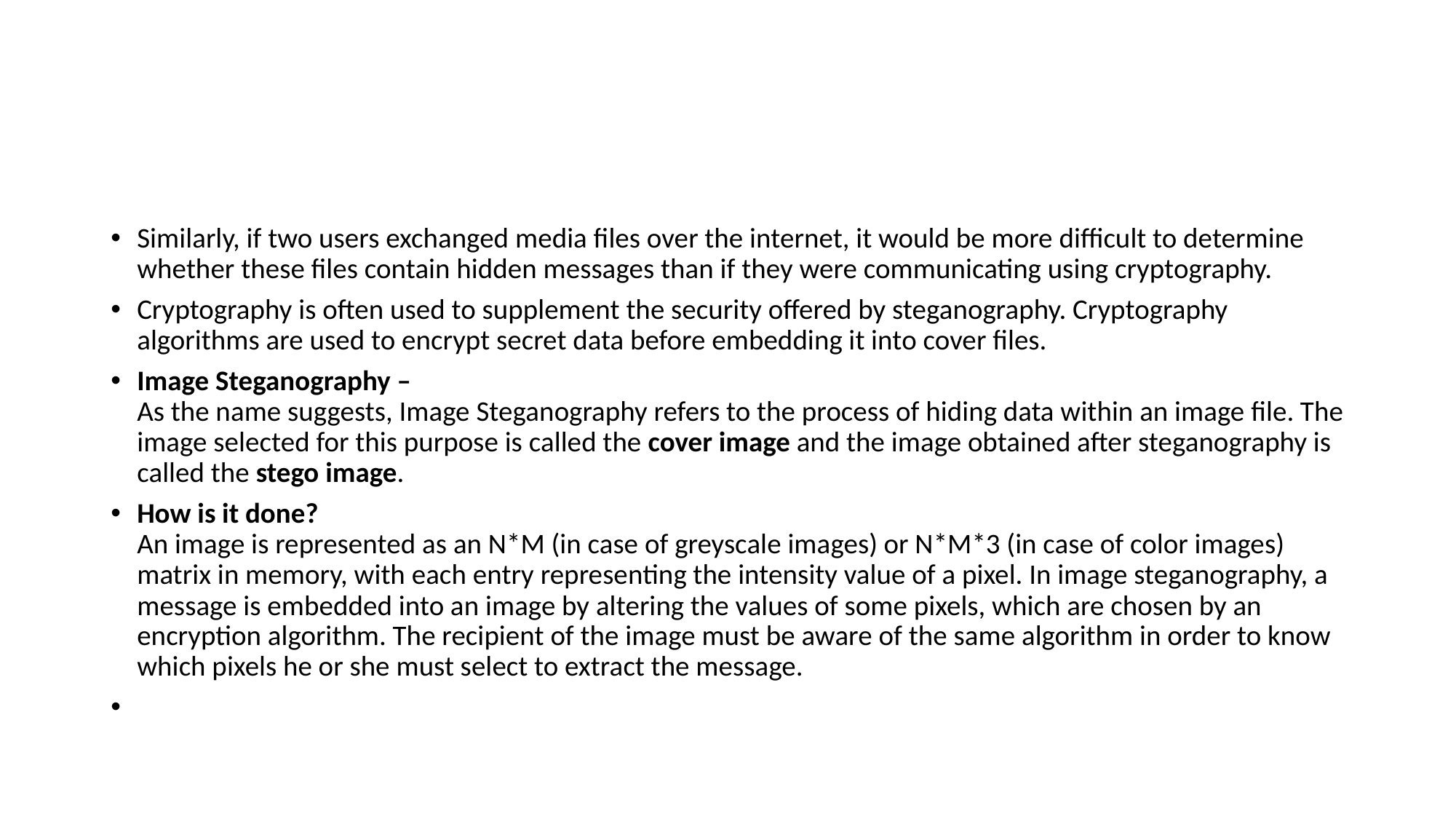

#
Similarly, if two users exchanged media files over the internet, it would be more difficult to determine whether these files contain hidden messages than if they were communicating using cryptography.
Cryptography is often used to supplement the security offered by steganography. Cryptography algorithms are used to encrypt secret data before embedding it into cover files.
Image Steganography – 
As the name suggests, Image Steganography refers to the process of hiding data within an image file. The image selected for this purpose is called the cover image and the image obtained after steganography is called the stego image.
How is it done? 
An image is represented as an N*M (in case of greyscale images) or N*M*3 (in case of color images) matrix in memory, with each entry representing the intensity value of a pixel. In image steganography, a message is embedded into an image by altering the values of some pixels, which are chosen by an encryption algorithm. The recipient of the image must be aware of the same algorithm in order to know which pixels he or she must select to extract the message.